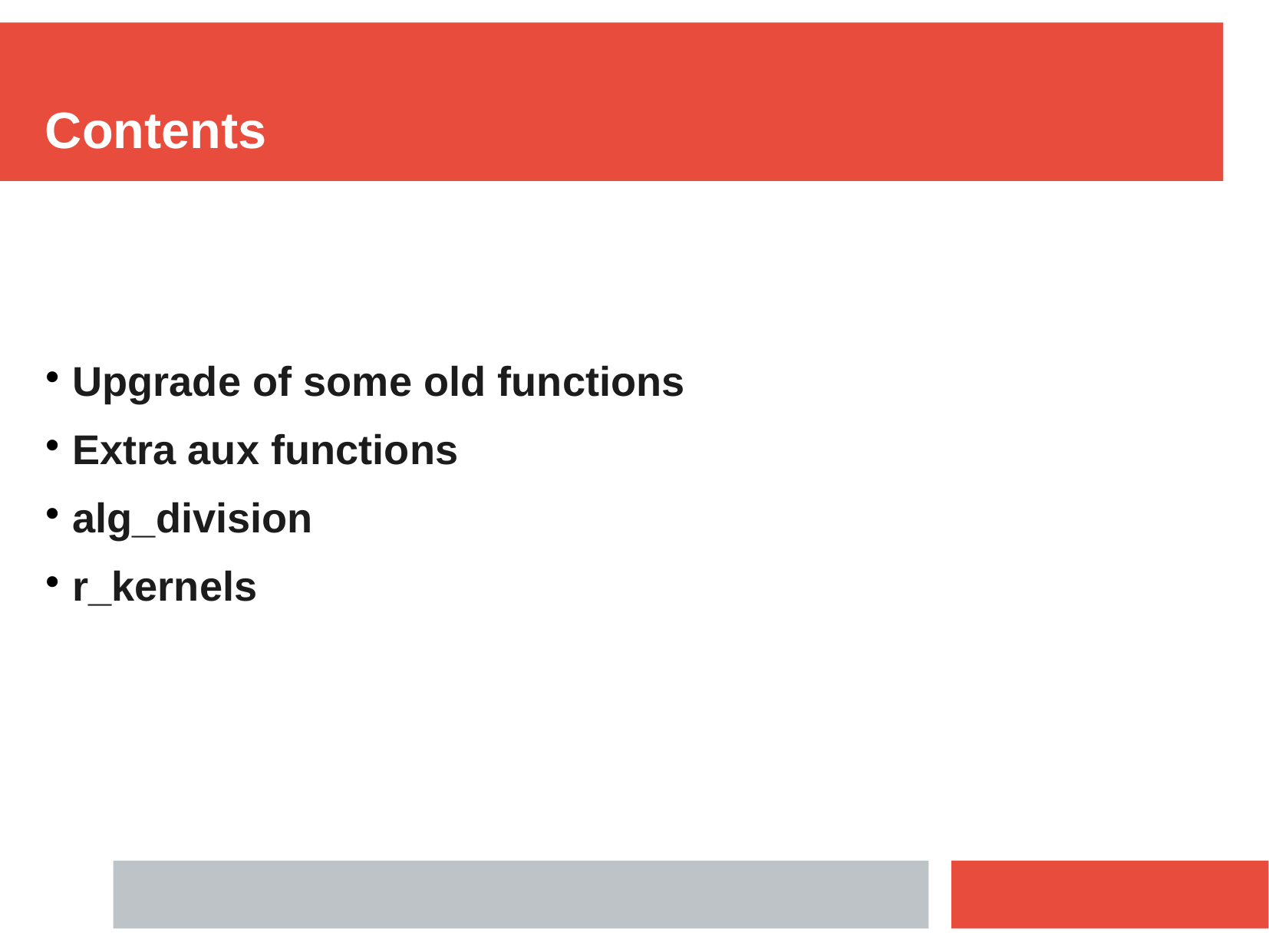

Contents

Upgrade of some old functions
Extra aux functions
alg_division
r_kernels